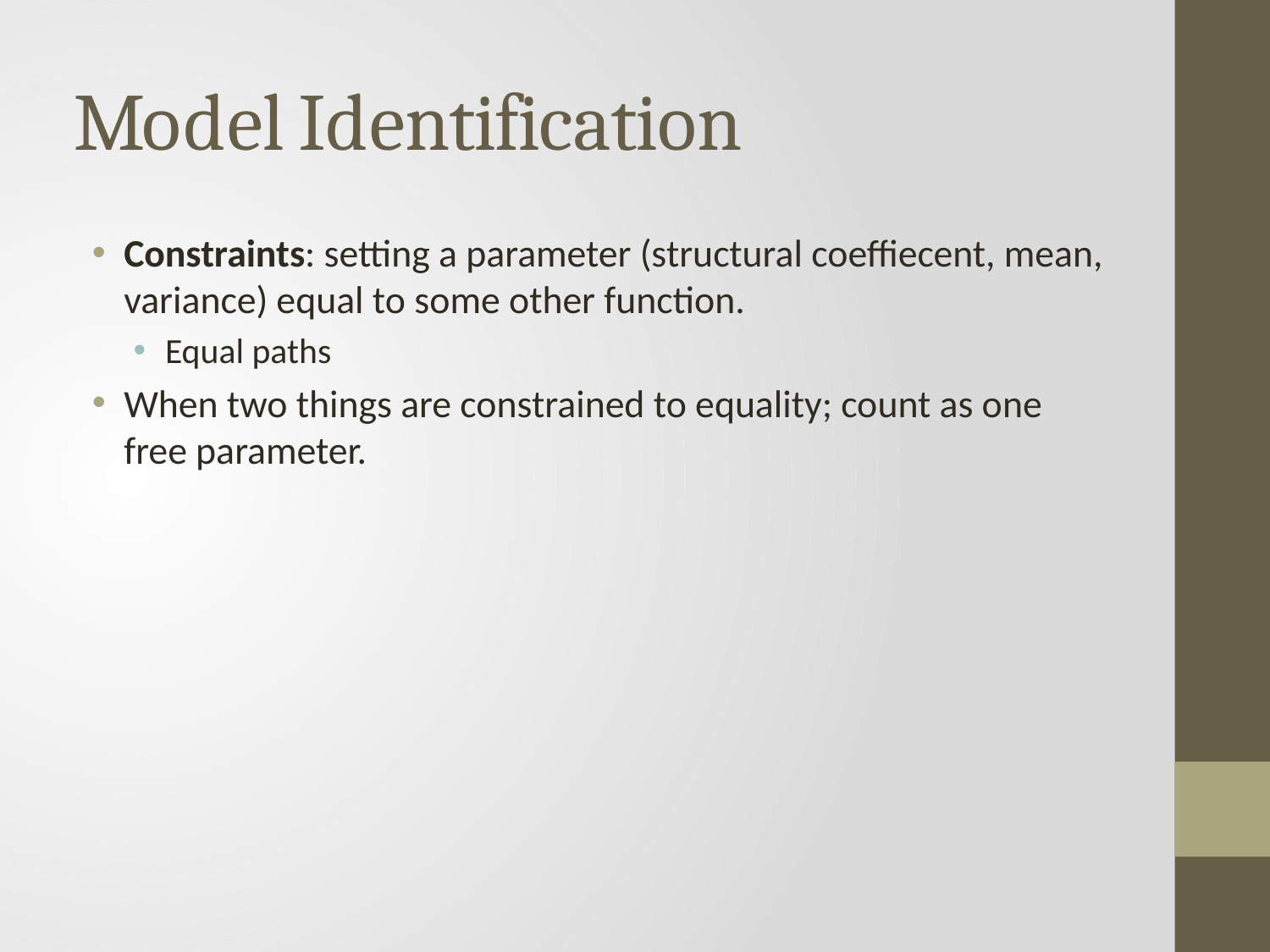

# Model Identification
Constraints: setting a parameter (structural coeffiecent, mean, variance) equal to some other function.
Equal paths
When two things are constrained to equality; count as one free parameter.